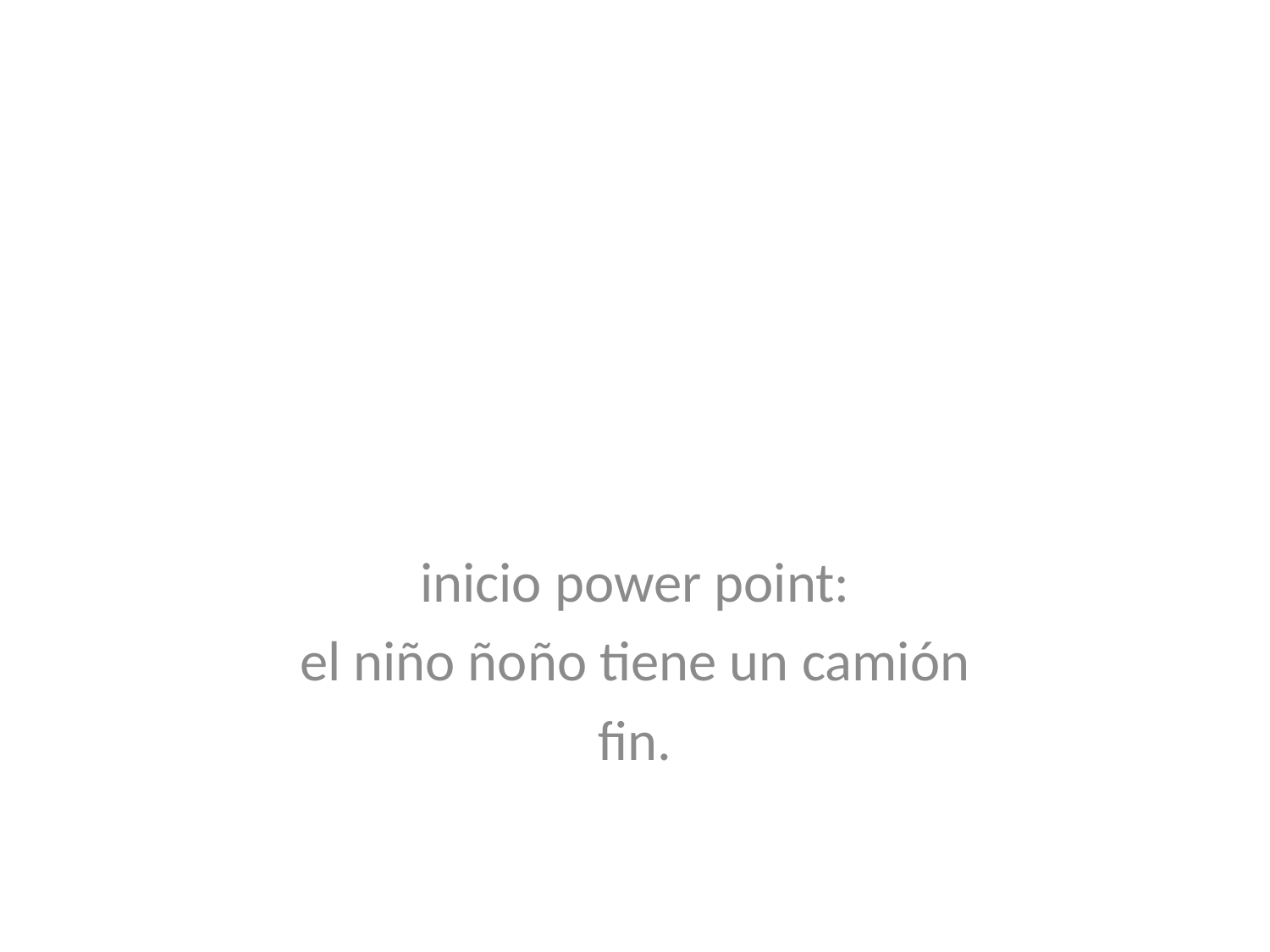

#
inicio power point:
el niño ñoño tiene un camión
fin.